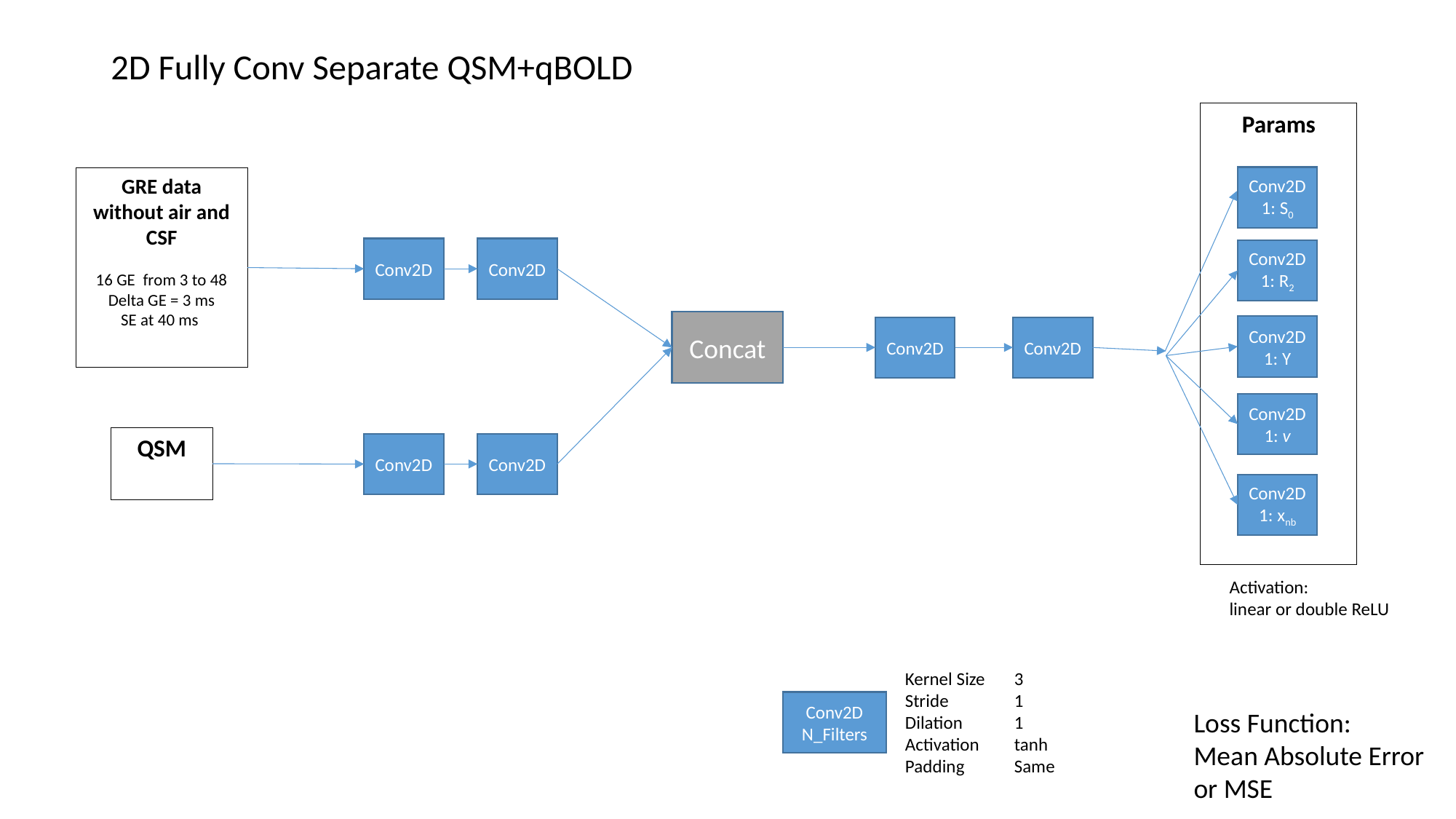

# 2D Fully Conv Separate QSM+qBOLD
Params

Conv2D
1: S0
GRE data
without air and CSF

16 GE  from 3 to 48
Delta GE = 3 ms
SE at 40 ms

Conv2D
Conv2D
Conv2D
1: R2
Concat
Conv2D
1: Y
Conv2D
Conv2D
Conv2D
1: v
QSM

Conv2D
Conv2D
Conv2D
1: xnb
Activation:
linear or double ReLU
Kernel Size 	3
Stride 	1
Dilation 	1
Activation 	tanh
Padding	Same
Conv2D
N_Filters
Loss Function:
Mean Absolute Error
or MSE